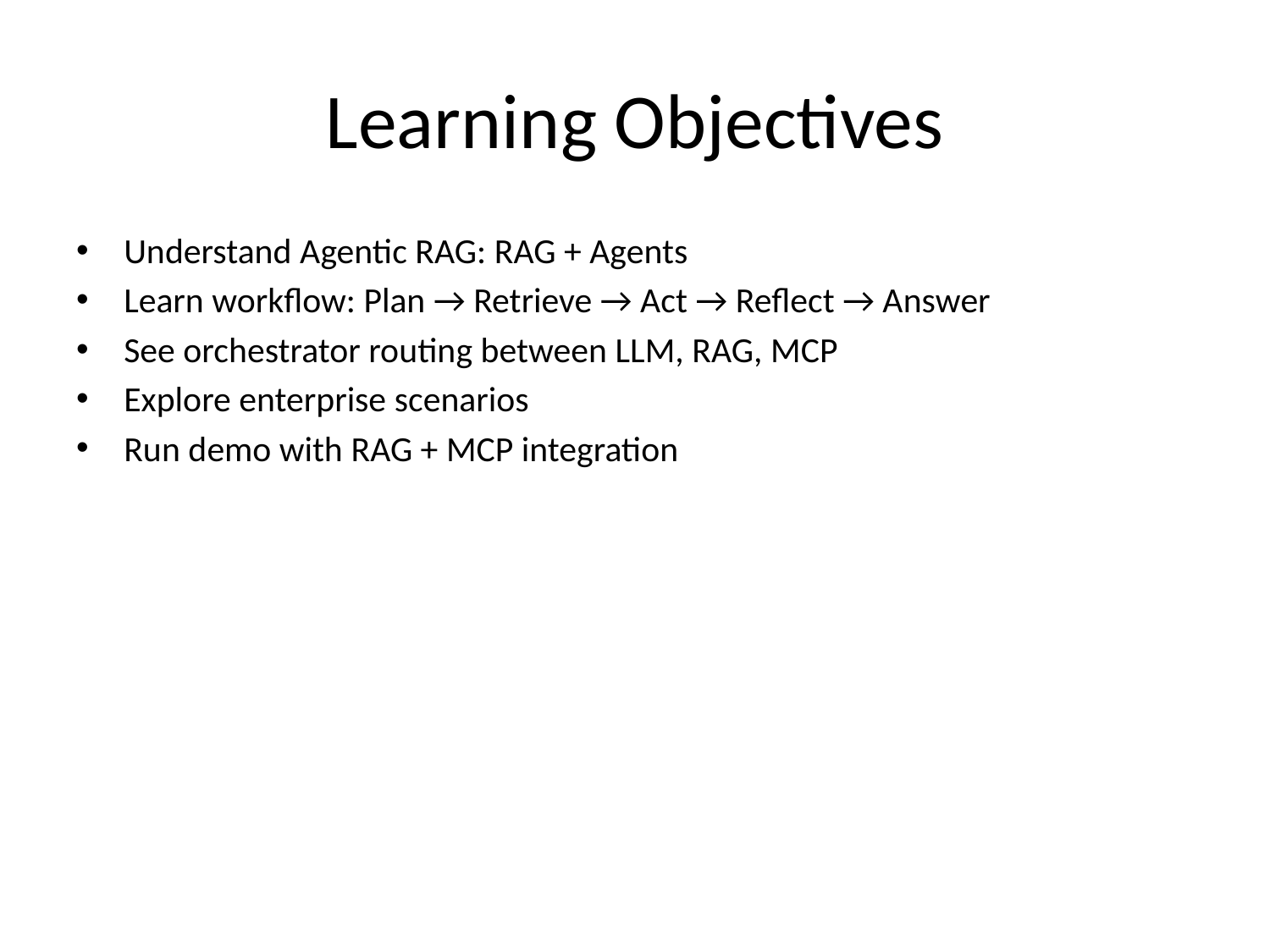

# Learning Objectives
Understand Agentic RAG: RAG + Agents
Learn workflow: Plan → Retrieve → Act → Reflect → Answer
See orchestrator routing between LLM, RAG, MCP
Explore enterprise scenarios
Run demo with RAG + MCP integration